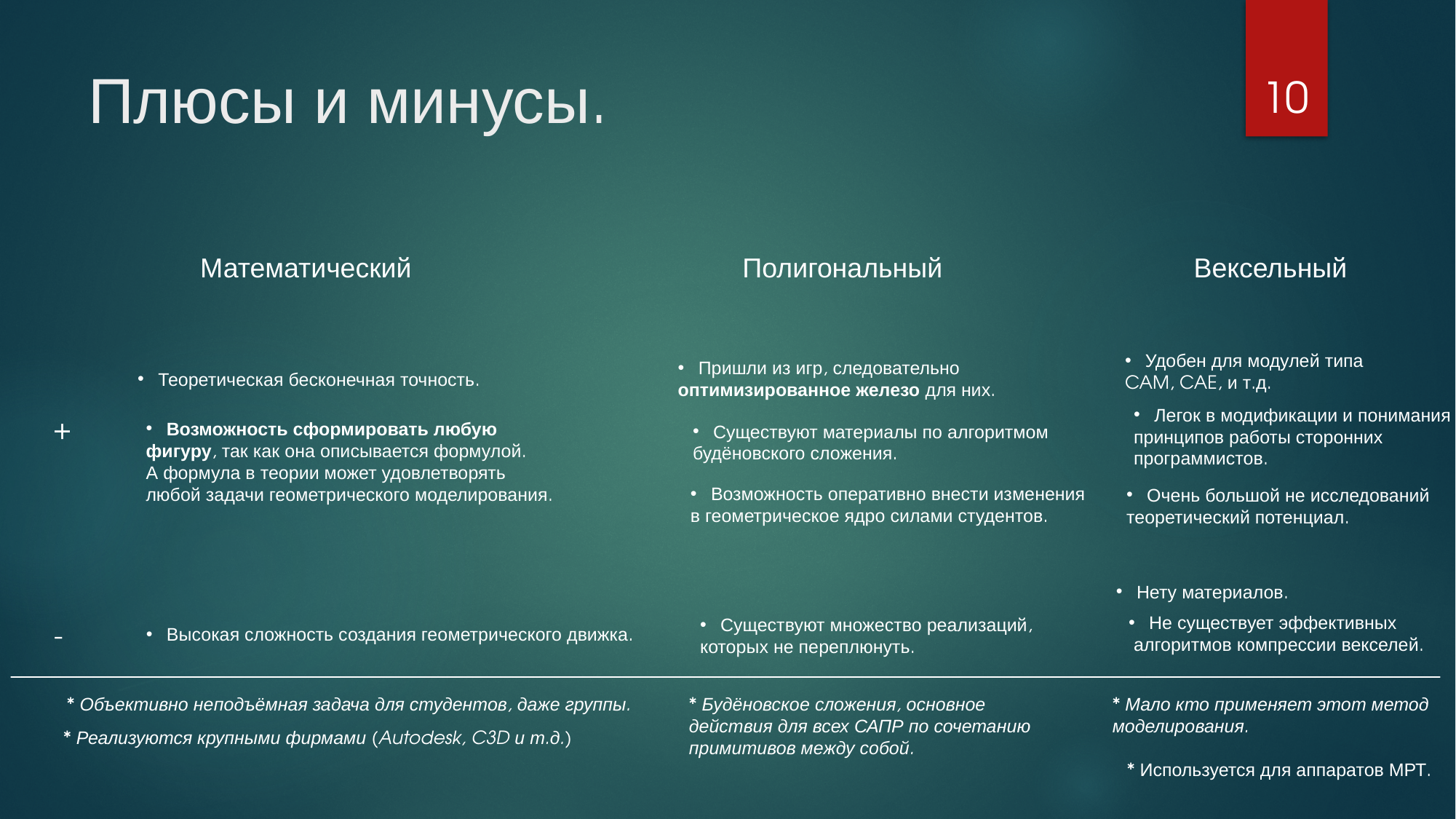

10
# Плюсы и минусы.
Полигональный
Вексельный
Математический
Удобен для модулей типа
CAM, CAE, и т.д.
Пришли из игр, следовательно
оптимизированное железо для них.
Теоретическая бесконечная точность.
Легок в модификации и понимания
принципов работы сторонних
программистов.
+
Возможность сформировать любую
фигуру, так как она описывается формулой.
А формула в теории может удовлетворять
любой задачи геометрического моделирования.
Существуют материалы по алгоритмом
будёновского сложения.
Возможность оперативно внести изменения
в геометрическое ядро силами студентов.
Очень большой не исследований
теоретический потенциал.
Нету материалов.
Не существует эффективных
 алгоритмов компрессии векселей.
Существуют множество реализаций,
которых не переплюнуть.
-
Высокая сложность создания геометрического движка.
* Объективно неподъёмная задача для студентов, даже группы.
* Будёновское сложения, основное
действия для всех САПР по сочетанию
примитивов между собой.
* Мало кто применяет этот метод
моделирования.
* Реализуются крупными фирмами (Autodesk, C3D и т.д.)
* Используется для аппаратов МРТ.